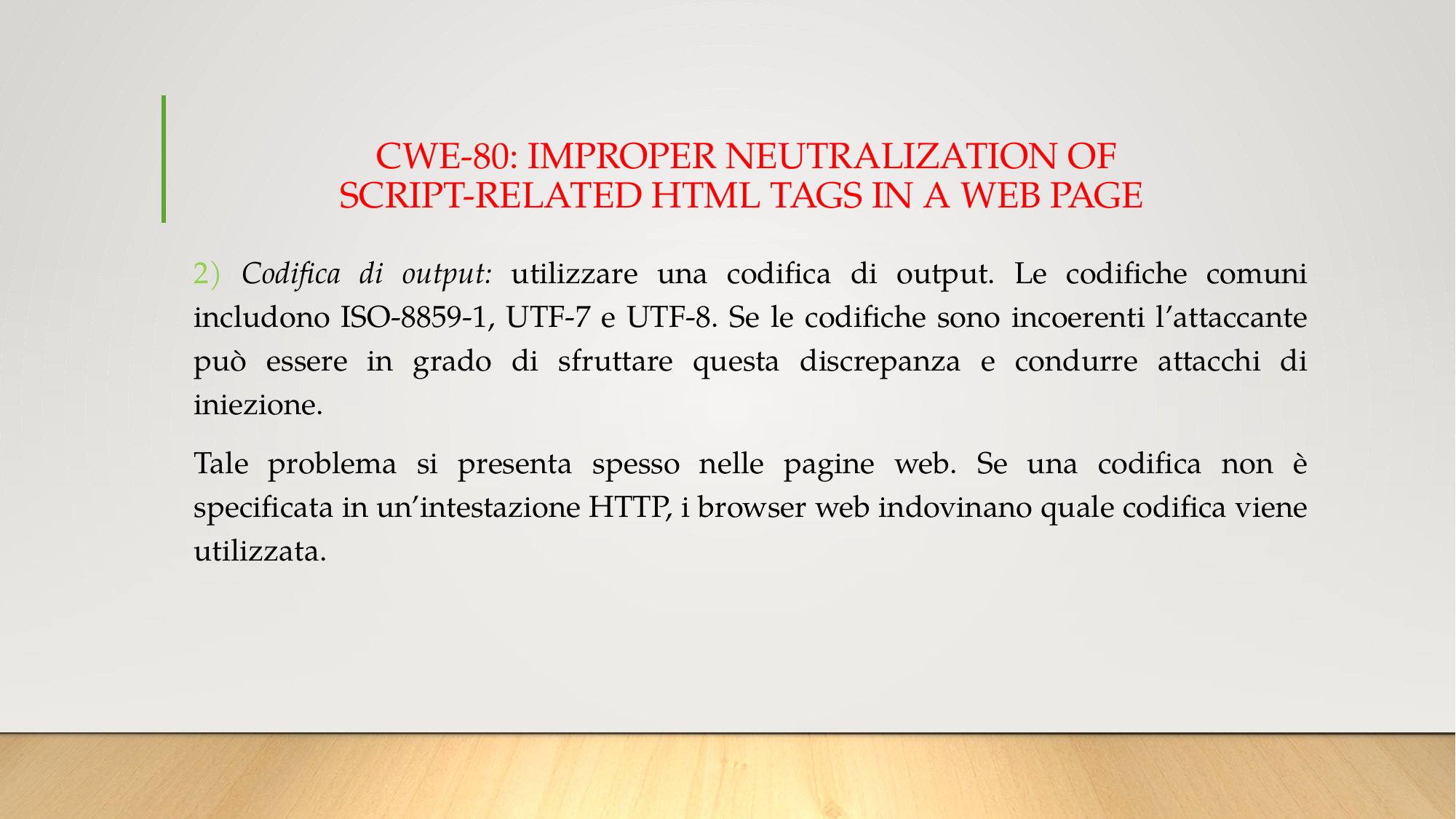

# CWE-80: IMPROPER NEUTRALIZATION OF SCRIPT-RELATED HTML TAGS IN A WEB PAGE
2) Codifica di output: utilizzare una codifica di output. Le codifiche comuni includono ISO-8859-1, UTF-7 e UTF-8. Se le codifiche sono incoerenti l’attaccante può essere in grado di sfruttare questa discrepanza e condurre attacchi di iniezione.
Tale problema si presenta spesso nelle pagine web. Se una codifica non è specificata in un’intestazione HTTP, i browser web indovinano quale codifica viene utilizzata.